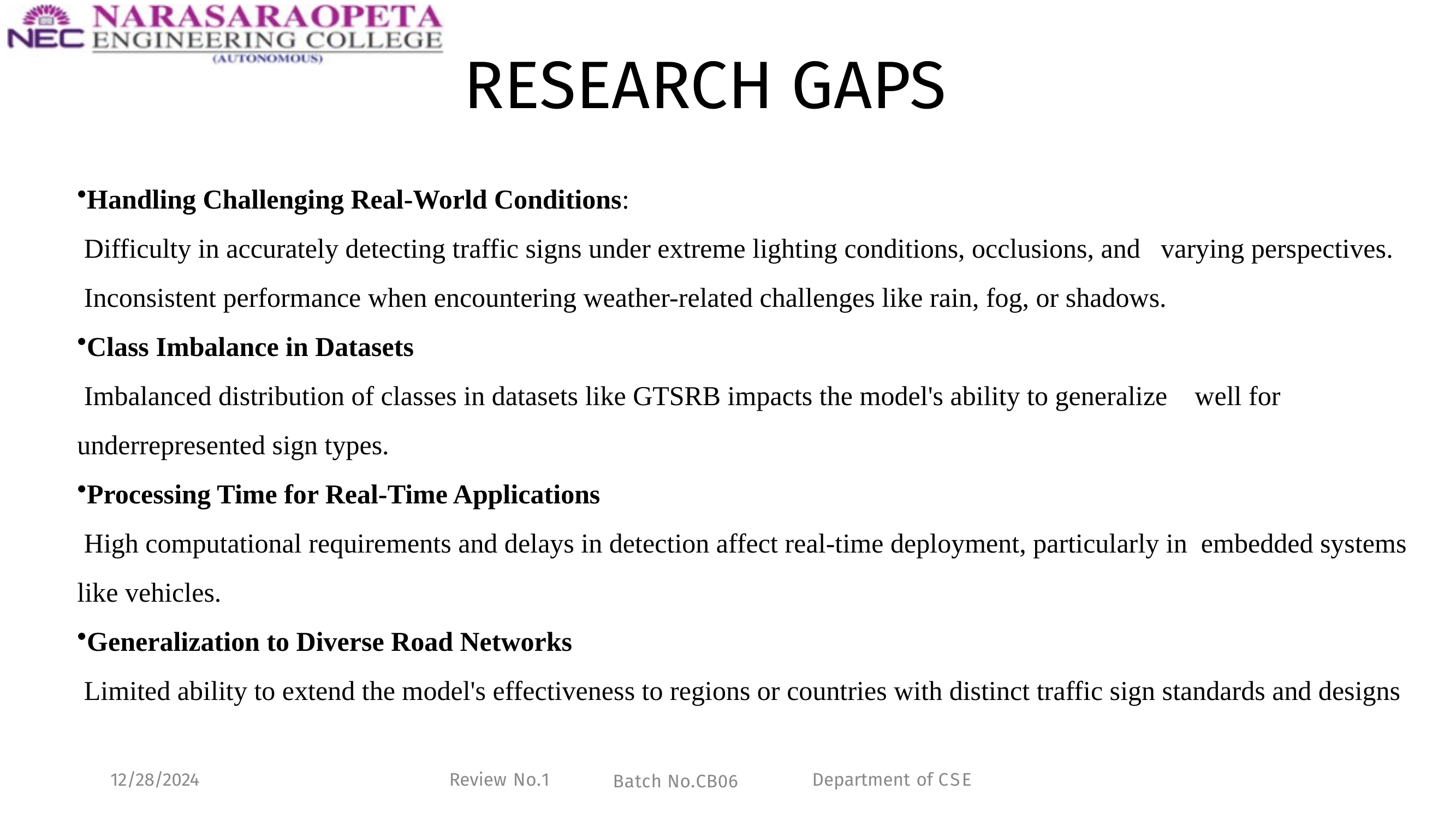

# RESEARCH GAPS
Handling Challenging Real-World Conditions:
 Difficulty in accurately detecting traffic signs under extreme lighting conditions, occlusions, and   varying perspectives.
 Inconsistent performance when encountering weather-related challenges like rain, fog, or shadows.
Class Imbalance in Datasets
 Imbalanced distribution of classes in datasets like GTSRB impacts the model's ability to generalize    well for underrepresented sign types.
Processing Time for Real-Time Applications
 High computational requirements and delays in detection affect real-time deployment, particularly in  embedded systems like vehicles.
Generalization to Diverse Road Networks
 Limited ability to extend the model's effectiveness to regions or countries with distinct traffic sign standards and designs

12/28/2024
Review No.1
Department of CSE
Batch No.CB06